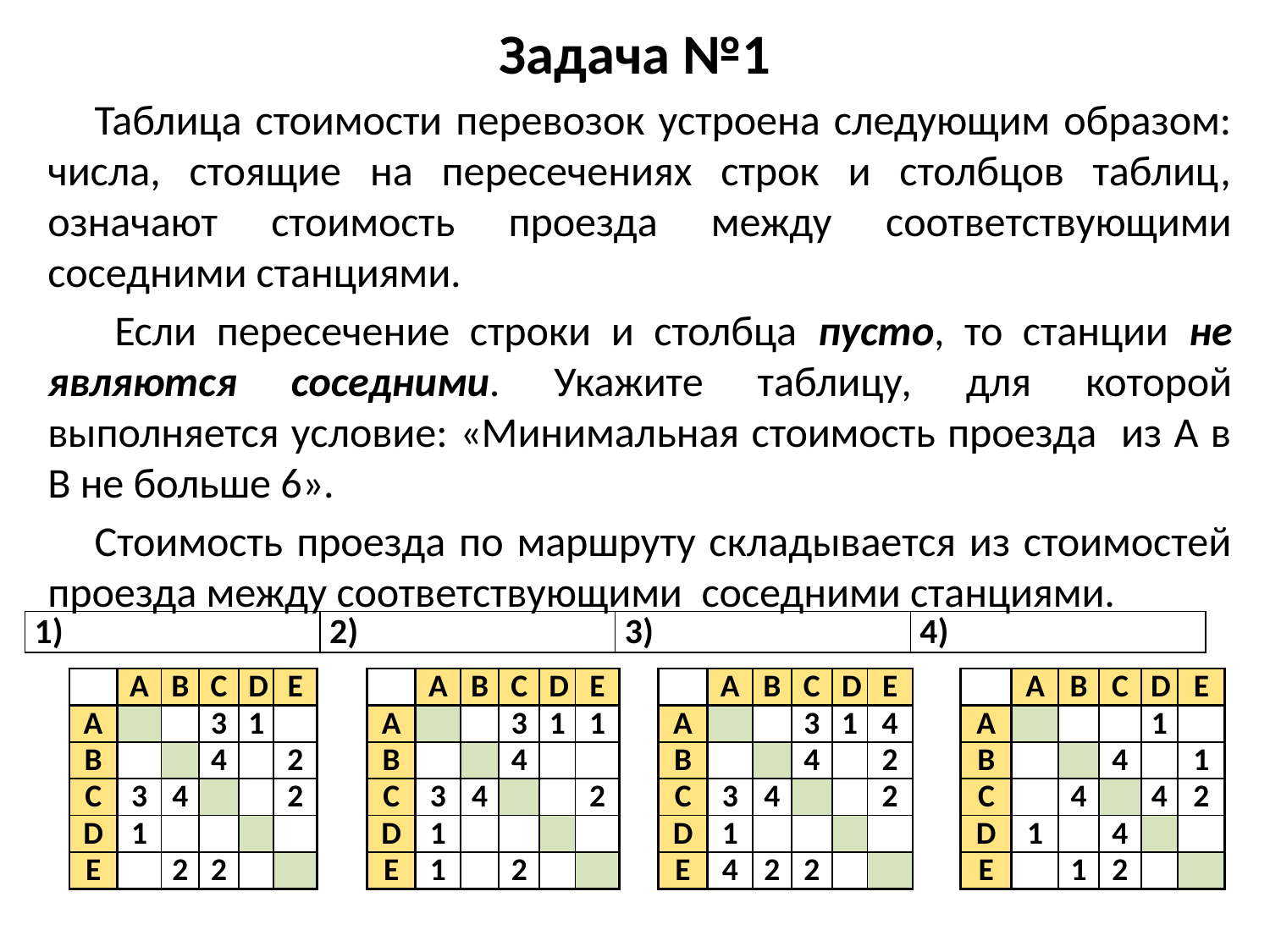

# Задача №1
Таблица стоимости перевозок устроена следующим образом: числа, стоящие на пересечениях строк и столбцов таблиц, означают стоимость проезда между соответствующими соседними станциями.
 Если пересечение строки и столбца пусто, то станции не являются соседними. Укажите таблицу, для которой выполняется условие: «Минимальная стоимость проезда  из А в B не больше 6».
Стоимость проезда по маршруту складывается из стоимостей проезда между соответствующими  соседними станциями.
| 1) | 2) | 3) | 4) |
| --- | --- | --- | --- |
|  | A | B | C | D | Е |
| --- | --- | --- | --- | --- | --- |
| A |  |  | 3 | 1 |  |
| B |  |  | 4 |  | 2 |
| C | 3 | 4 |  |  | 2 |
| D | 1 |  |  |  |  |
| Е |  | 2 | 2 |  |  |
|  | A | B | C | D | Е |
| --- | --- | --- | --- | --- | --- |
| A |  |  | 3 | 1 | 1 |
| B |  |  | 4 |  |  |
| C | 3 | 4 |  |  | 2 |
| D | 1 |  |  |  |  |
| Е | 1 |  | 2 |  |  |
|  | A | B | C | D | Е |
| --- | --- | --- | --- | --- | --- |
| A |  |  | 3 | 1 | 4 |
| B |  |  | 4 |  | 2 |
| C | 3 | 4 |  |  | 2 |
| D | 1 |  |  |  |  |
| Е | 4 | 2 | 2 |  |  |
|  | A | B | C | D | Е |
| --- | --- | --- | --- | --- | --- |
| A |  |  |  | 1 |  |
| B |  |  | 4 |  | 1 |
| C |  | 4 |  | 4 | 2 |
| D | 1 |  | 4 |  |  |
| Е |  | 1 | 2 |  |  |